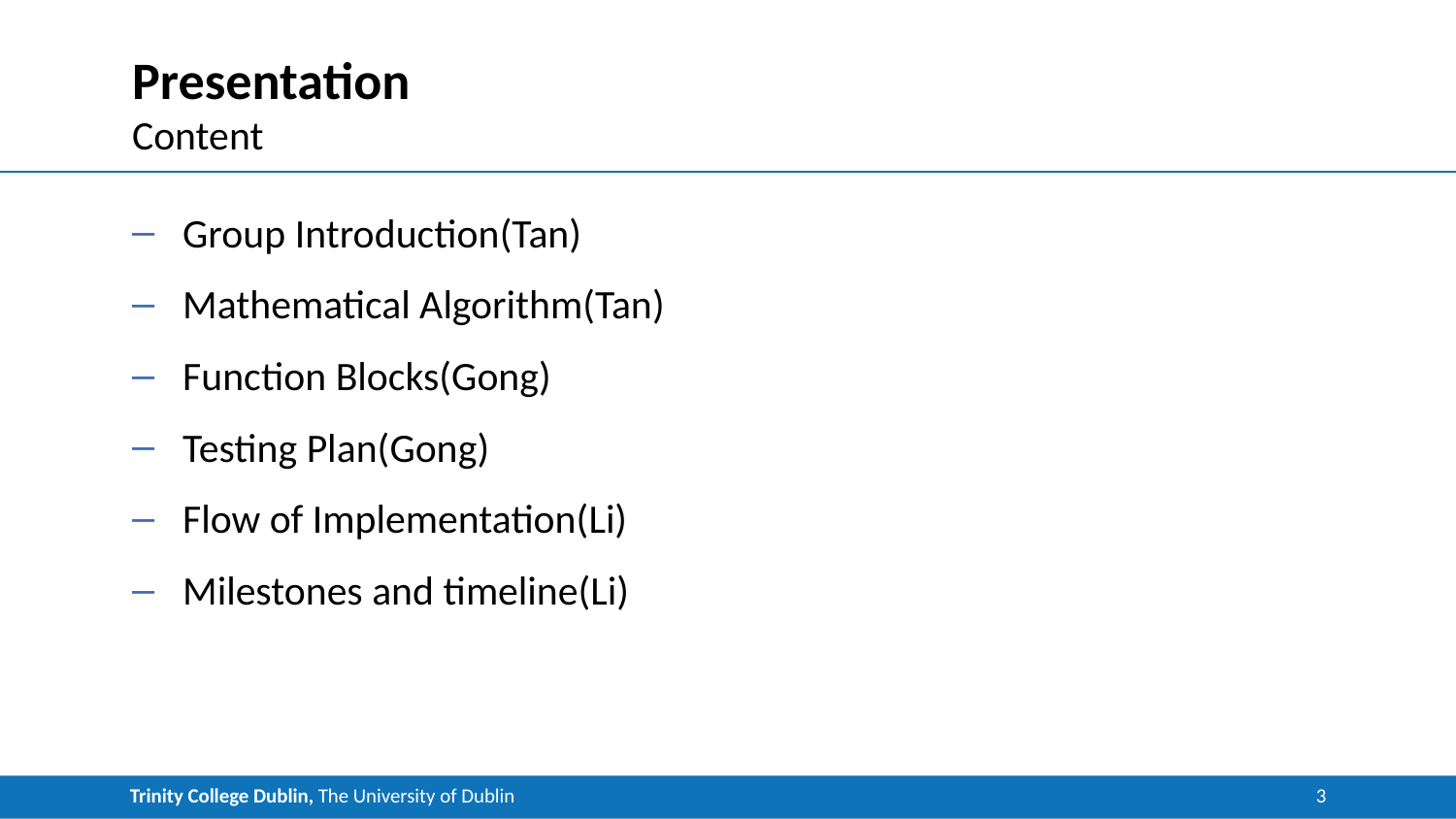

# Presentation
Content
Group Introduction(Tan)
Mathematical Algorithm(Tan)
Function Blocks(Gong)
Testing Plan(Gong)
Flow of Implementation(Li)
Milestones and timeline(Li)
3